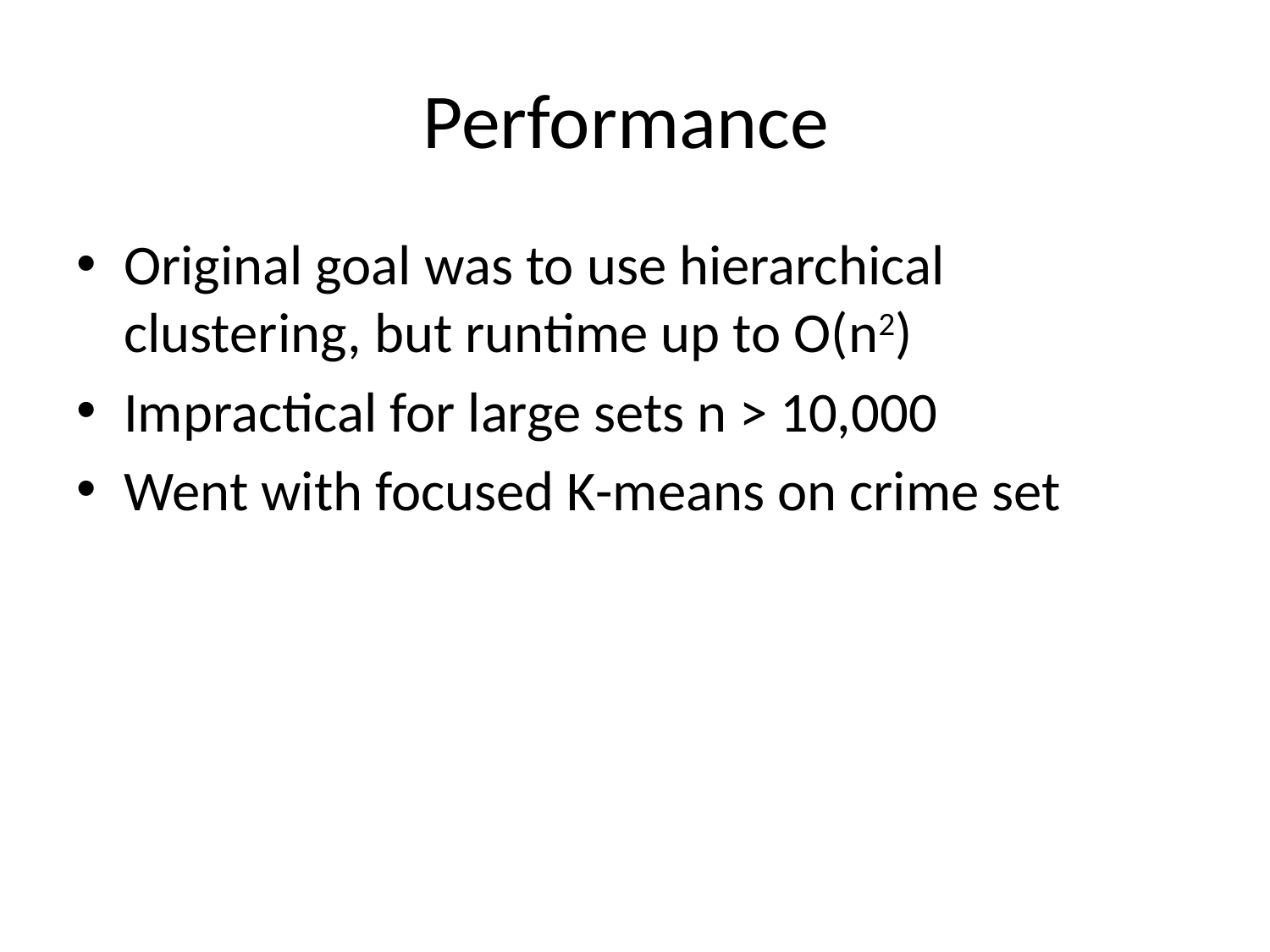

# Performance
Original goal was to use hierarchical clustering, but runtime up to O(n2)
Impractical for large sets n > 10,000
Went with focused K-means on crime set